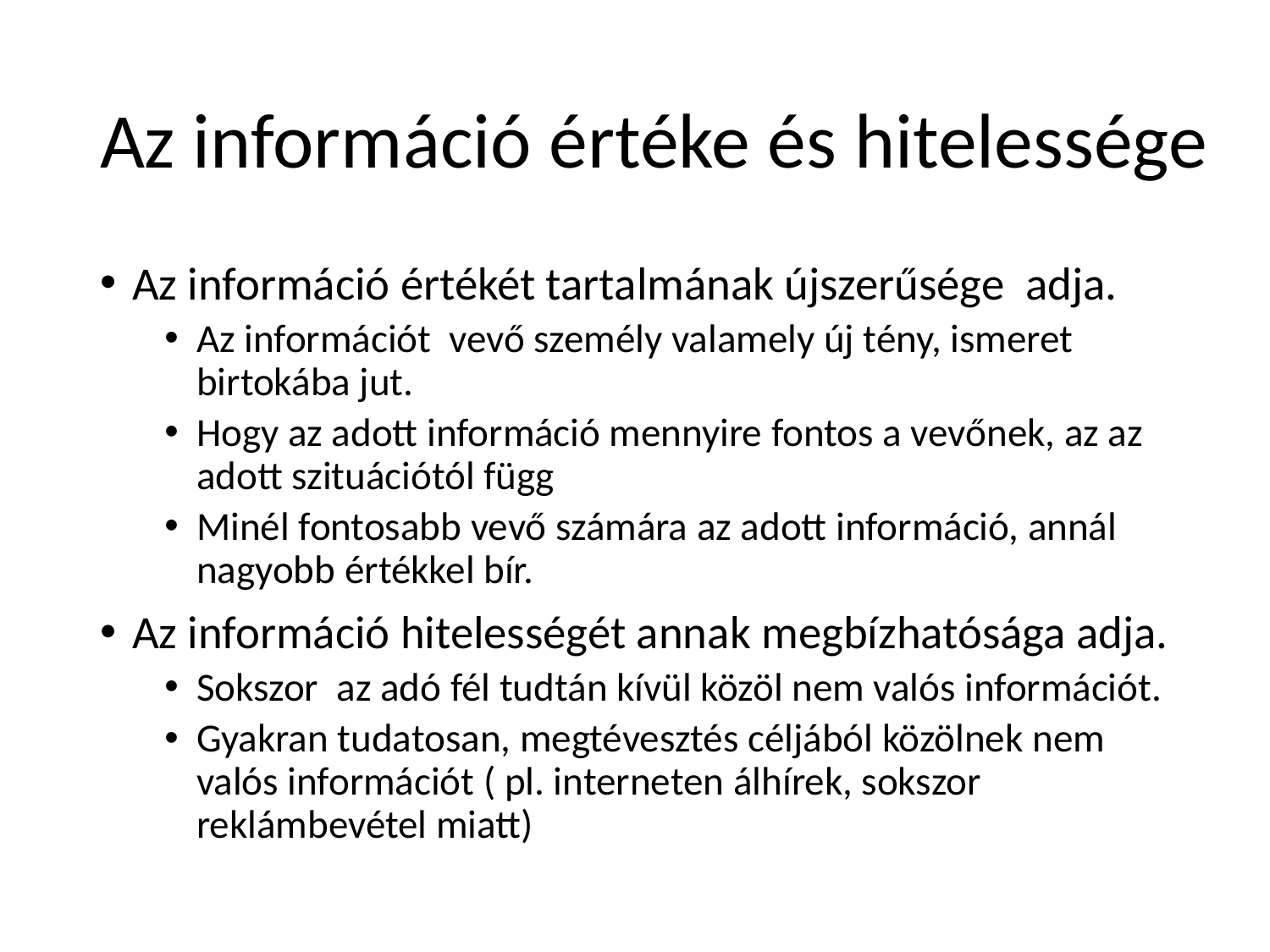

# Az információ értéke és hitelessége
Az információ értékét tartalmának újszerűsége  adja.
Az információt  vevő személy valamely új tény, ismeret birtokába jut.
Hogy az adott információ mennyire fontos a vevőnek, az az adott szituációtól függ
Minél fontosabb vevő számára az adott információ, annál nagyobb értékkel bír.
Az információ hitelességét annak megbízhatósága adja.
Sokszor  az adó fél tudtán kívül közöl nem valós információt.
Gyakran tudatosan, megtévesztés céljából közölnek nem valós információt ( pl. interneten álhírek, sokszor reklámbevétel miatt)